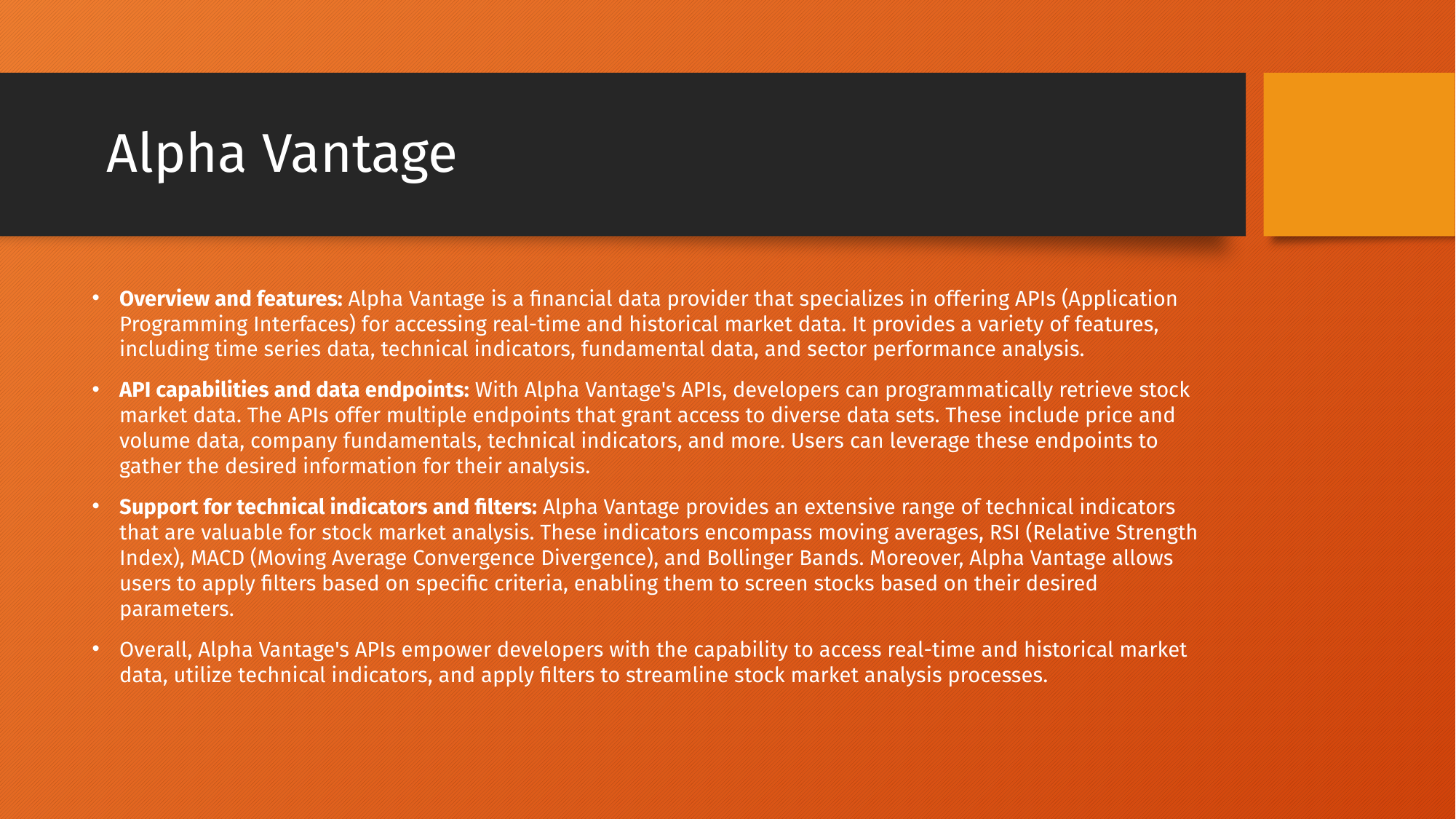

# Alpha Vantage
Overview and features: Alpha Vantage is a financial data provider that specializes in offering APIs (Application Programming Interfaces) for accessing real-time and historical market data. It provides a variety of features, including time series data, technical indicators, fundamental data, and sector performance analysis.
API capabilities and data endpoints: With Alpha Vantage's APIs, developers can programmatically retrieve stock market data. The APIs offer multiple endpoints that grant access to diverse data sets. These include price and volume data, company fundamentals, technical indicators, and more. Users can leverage these endpoints to gather the desired information for their analysis.
Support for technical indicators and filters: Alpha Vantage provides an extensive range of technical indicators that are valuable for stock market analysis. These indicators encompass moving averages, RSI (Relative Strength Index), MACD (Moving Average Convergence Divergence), and Bollinger Bands. Moreover, Alpha Vantage allows users to apply filters based on specific criteria, enabling them to screen stocks based on their desired parameters.
Overall, Alpha Vantage's APIs empower developers with the capability to access real-time and historical market data, utilize technical indicators, and apply filters to streamline stock market analysis processes.